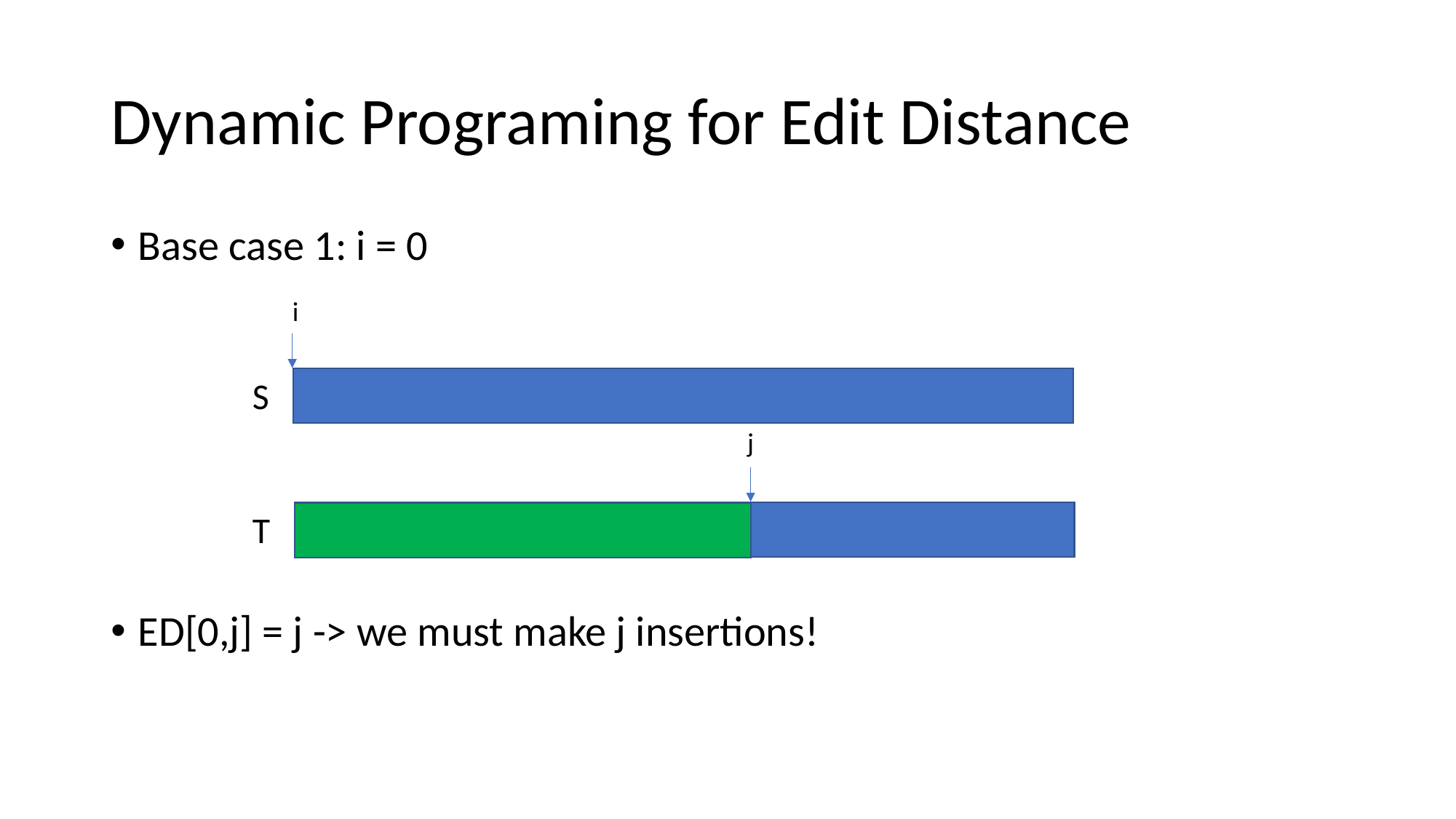

# Dynamic Programing for Edit Distance
Base case 1: i = 0
ED[0,j] = j -> we must make j insertions!

i
S

j
T